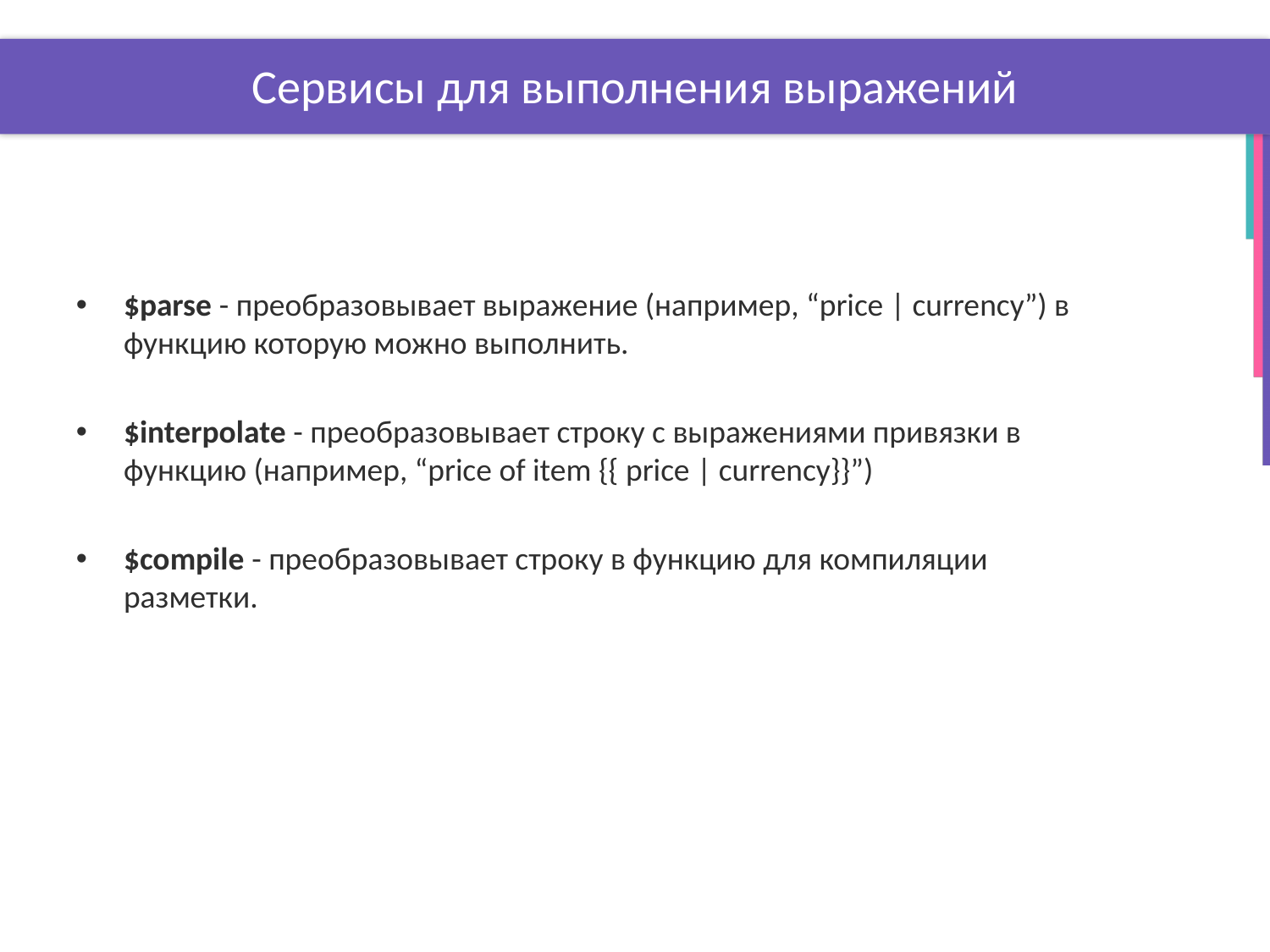

# Сервисы для выполнения выражений
$parse - преобразовывает выражение (например, “price | currency”) в функцию которую можно выполнить.

$interpolate - преобразовывает строку с выражениями привязки в функцию (например, “price of item {{ price | currency}}”)

$compile - преобразовывает строку в функцию для компиляции разметки.